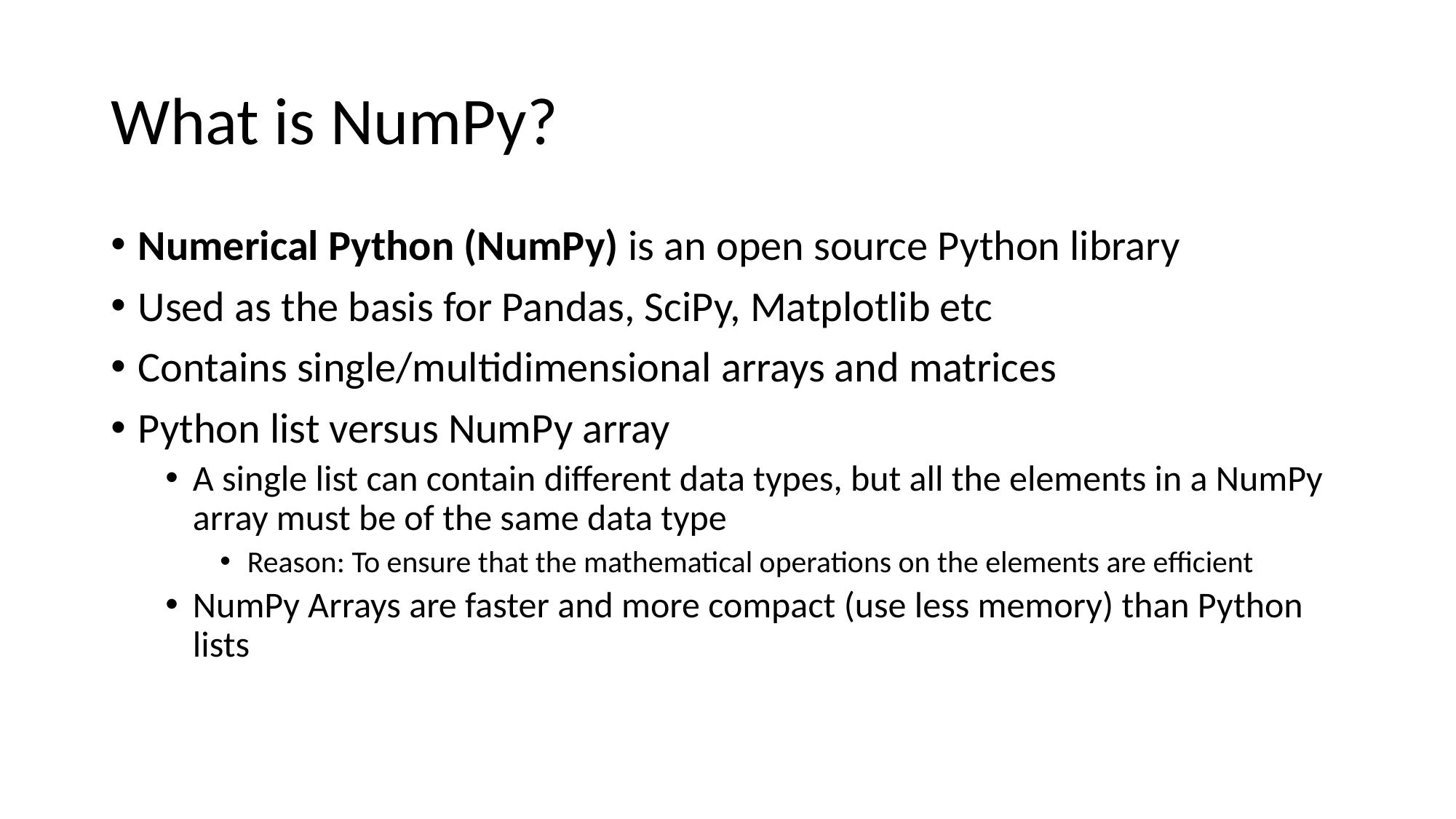

# What is NumPy?
Numerical Python (NumPy) is an open source Python library
Used as the basis for Pandas, SciPy, Matplotlib etc
Contains single/multidimensional arrays and matrices
Python list versus NumPy array
A single list can contain different data types, but all the elements in a NumPy array must be of the same data type
Reason: To ensure that the mathematical operations on the elements are efficient
NumPy Arrays are faster and more compact (use less memory) than Python lists